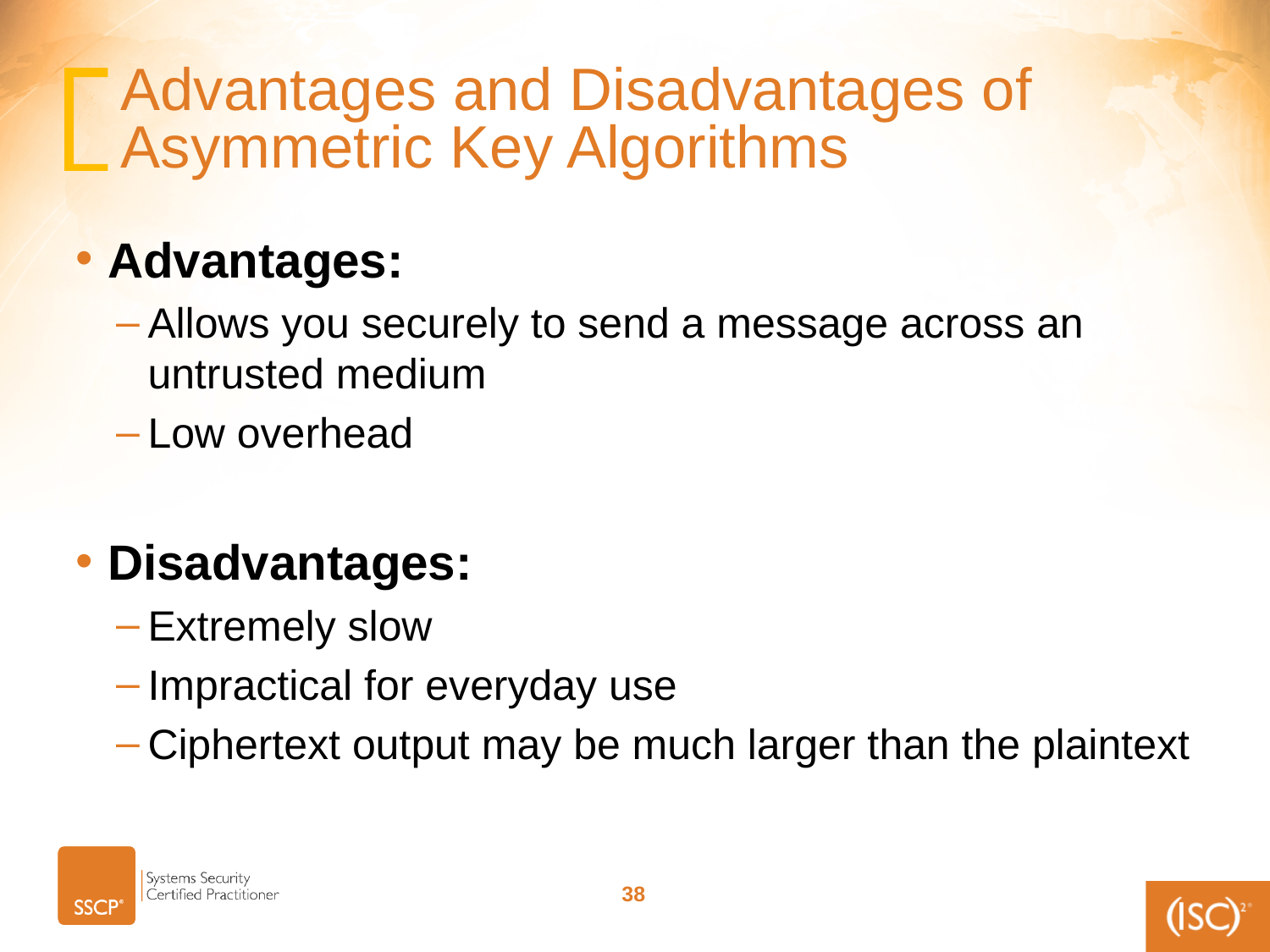

# Advantages and Disadvantages of Asymmetric Key Algorithms
Advantages:
Allows you securely to send a message across an untrusted medium
Low overhead

Disadvantages:
Extremely slow
Impractical for everyday use
Ciphertext output may be much larger than the plaintext